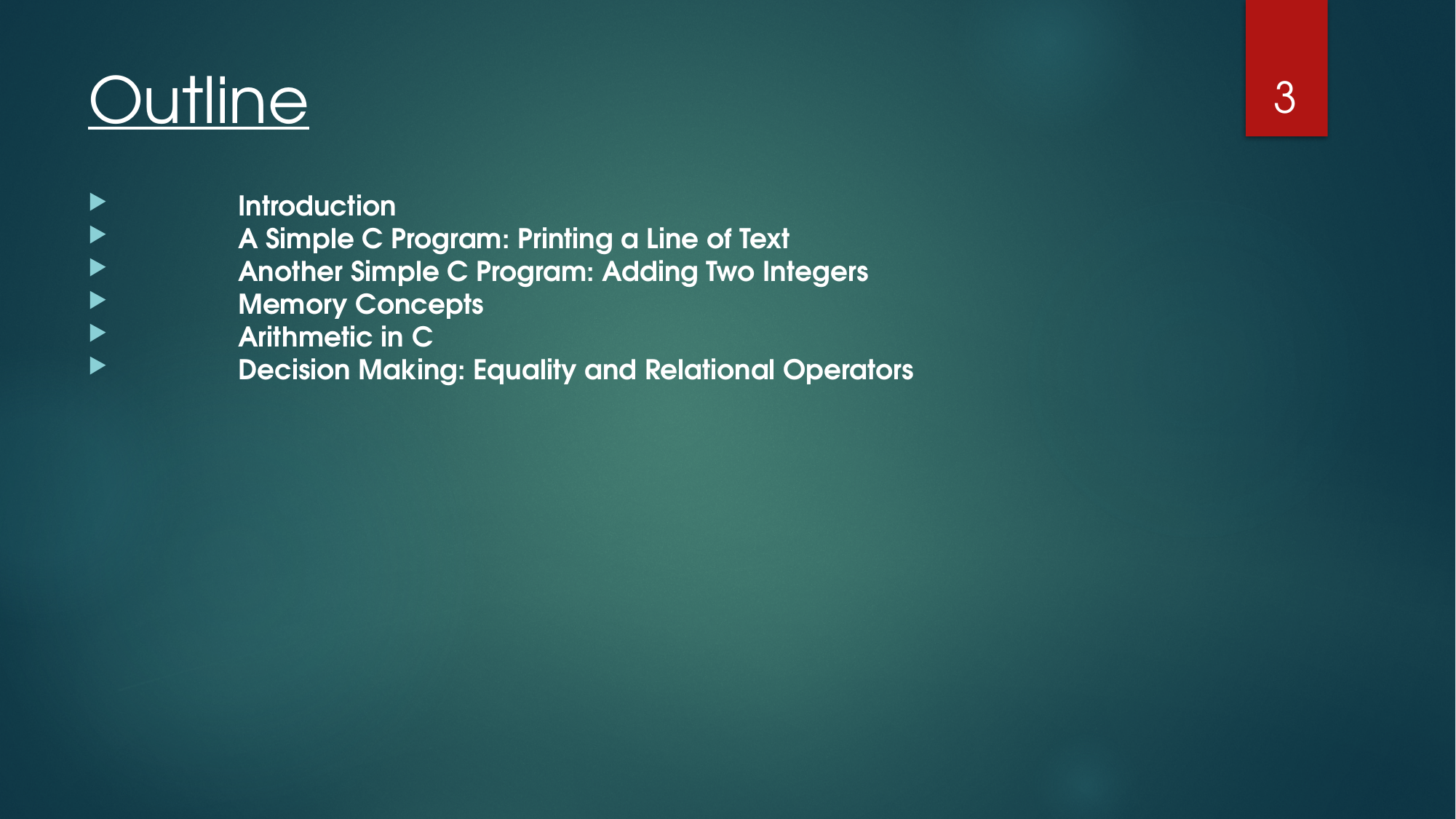

3
# Outline
	Introduction
	A Simple C Program: Printing a Line of Text
	Another Simple C Program: Adding Two Integers
	Memory Concepts
	Arithmetic in C
	Decision Making: Equality and Relational Operators